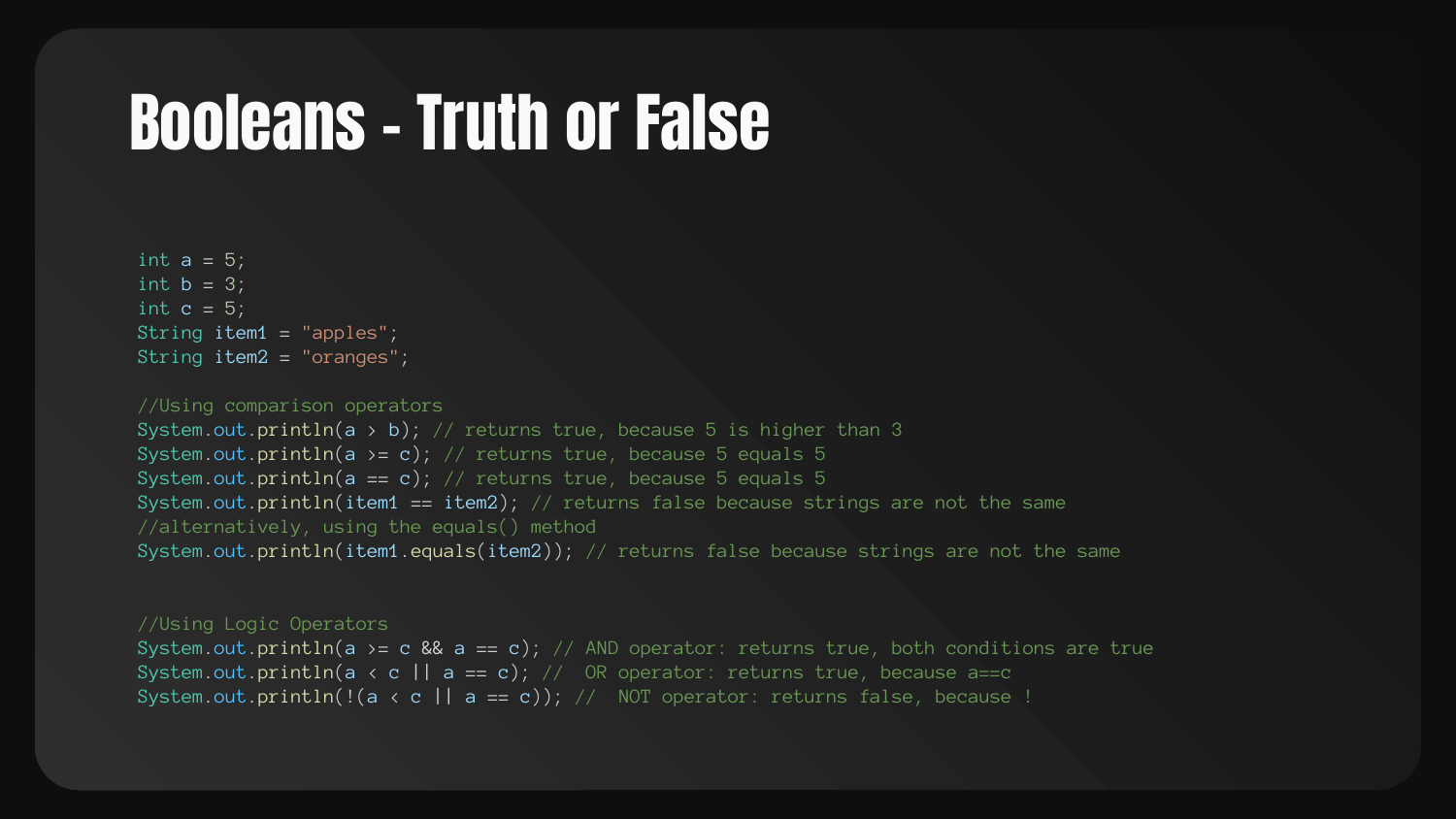

# Booleans – Truth or False
        int a = 5;
        int b = 3;
        int c = 5;
        String item1 = "apples";
        String item2 = "oranges";
        //Using comparison operators
        System.out.println(a > b); // returns true, because 5 is higher than 3
        System.out.println(a >= c); // returns true, because 5 equals 5
        System.out.println(a == c); // returns true, because 5 equals 5
        System.out.println(item1 == item2); // returns false because strings are not the same
        //alternatively, using the equals() method
        System.out.println(item1.equals(item2)); // returns false because strings are not the same
        //Using Logic Operators
        System.out.println(a >= c && a == c); // AND operator: returns true, both conditions are true
        System.out.println(a < c || a == c); //  OR operator: returns true, because a==c
        System.out.println(!(a < c || a == c)); //  NOT operator: returns false, because !